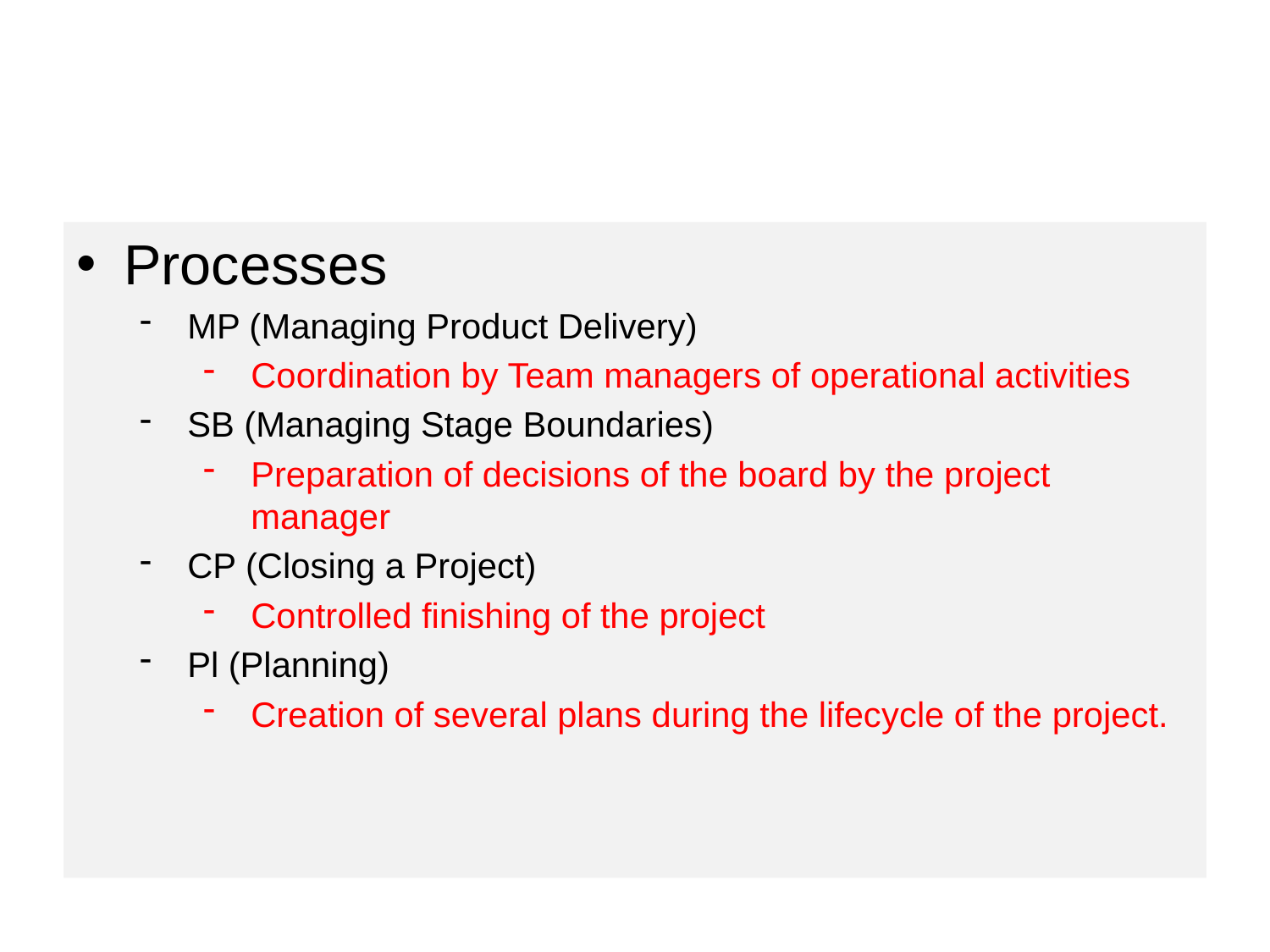

#
Processes
MP (Managing Product Delivery)
Coordination by Team managers of operational activities
SB (Managing Stage Boundaries)
Preparation of decisions of the board by the project manager
CP (Closing a Project)
Controlled finishing of the project
Pl (Planning)
Creation of several plans during the lifecycle of the project.